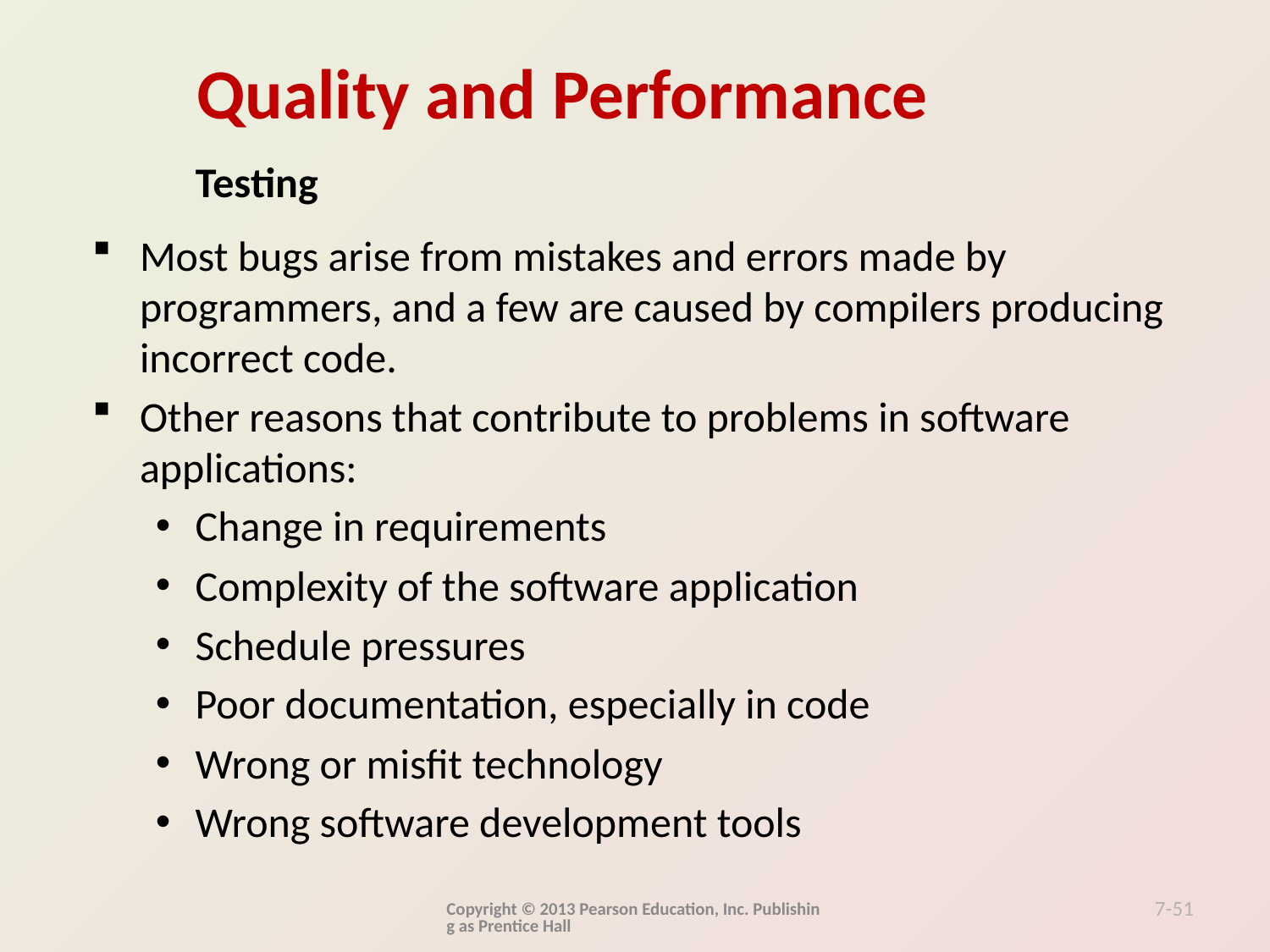

Testing
Most bugs arise from mistakes and errors made by programmers, and a few are caused by compilers producing incorrect code.
Other reasons that contribute to problems in software applications:
Change in requirements
Complexity of the software application
Schedule pressures
Poor documentation, especially in code
Wrong or misfit technology
Wrong software development tools
Copyright © 2013 Pearson Education, Inc. Publishing as Prentice Hall
7-51